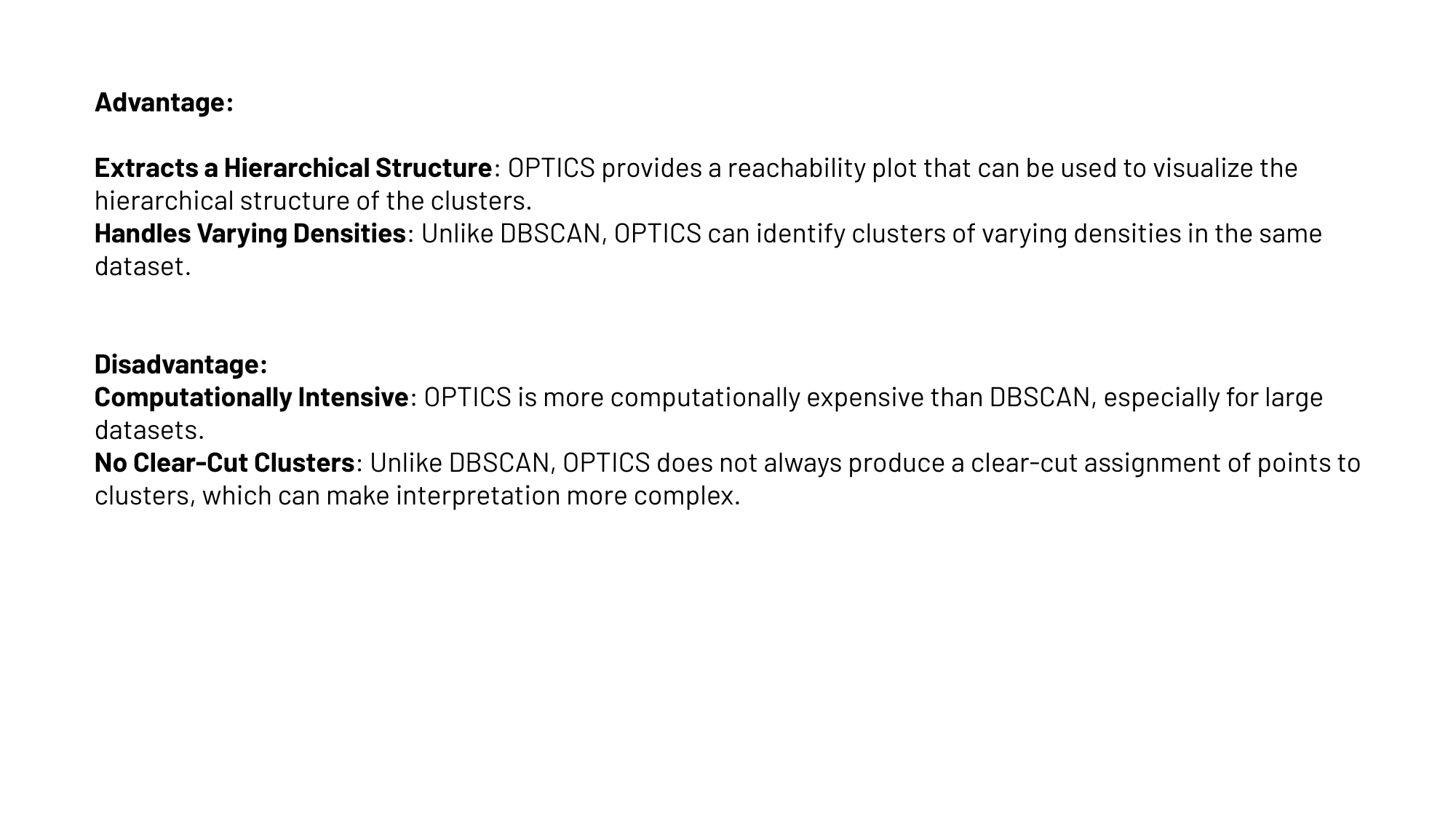

Advantage:

Extracts a Hierarchical Structure: OPTICS provides a reachability plot that can be used to visualize the hierarchical structure of the clusters.
Handles Varying Densities: Unlike DBSCAN, OPTICS can identify clusters of varying densities in the same dataset.

Disadvantage:
Computationally Intensive: OPTICS is more computationally expensive than DBSCAN, especially for large datasets.
No Clear-Cut Clusters: Unlike DBSCAN, OPTICS does not always produce a clear-cut assignment of points to clusters, which can make interpretation more complex.